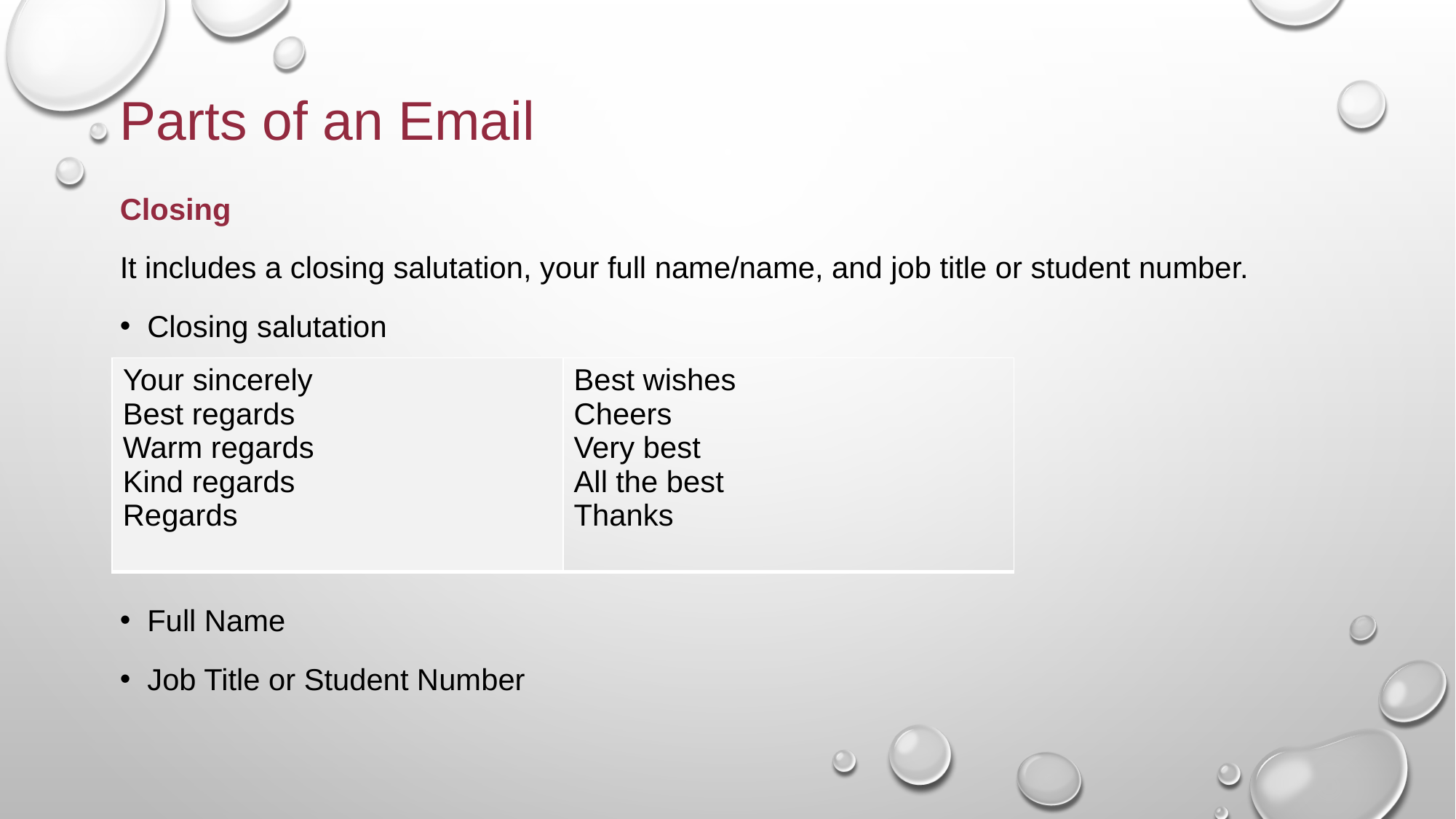

# Parts of an Email
Closing
It includes a closing salutation, your full name/name, and job title or student number.
Closing salutation

Full Name
Job Title or Student Number

| Your sincerely Best regards Warm regards Kind regards Regards | Best wishes Cheers Very best All the best Thanks |
| --- | --- |